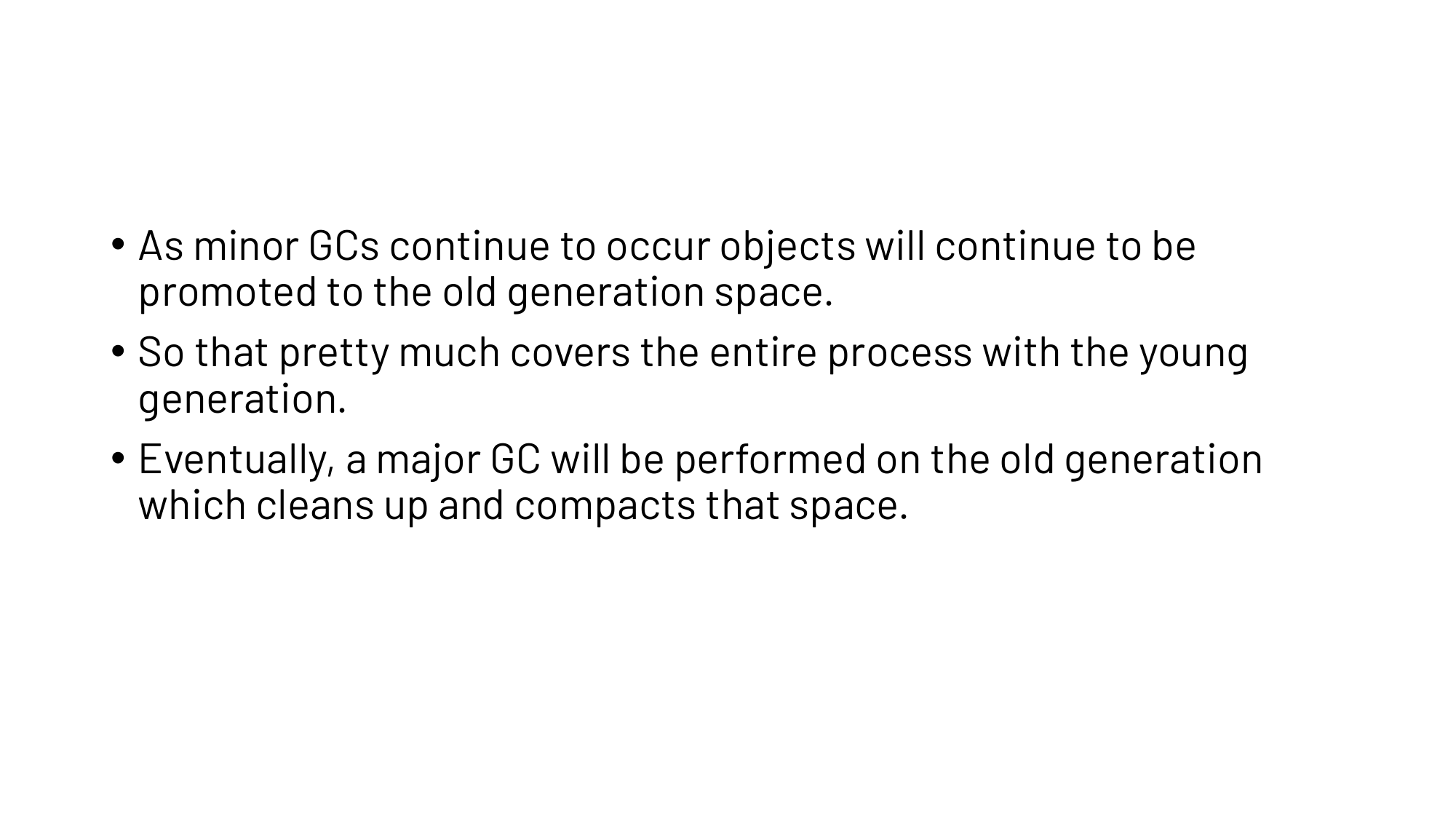

#
As minor GCs continue to occur objects will continue to be promoted to the old generation space.
So that pretty much covers the entire process with the young generation.
Eventually, a major GC will be performed on the old generation which cleans up and compacts that space.